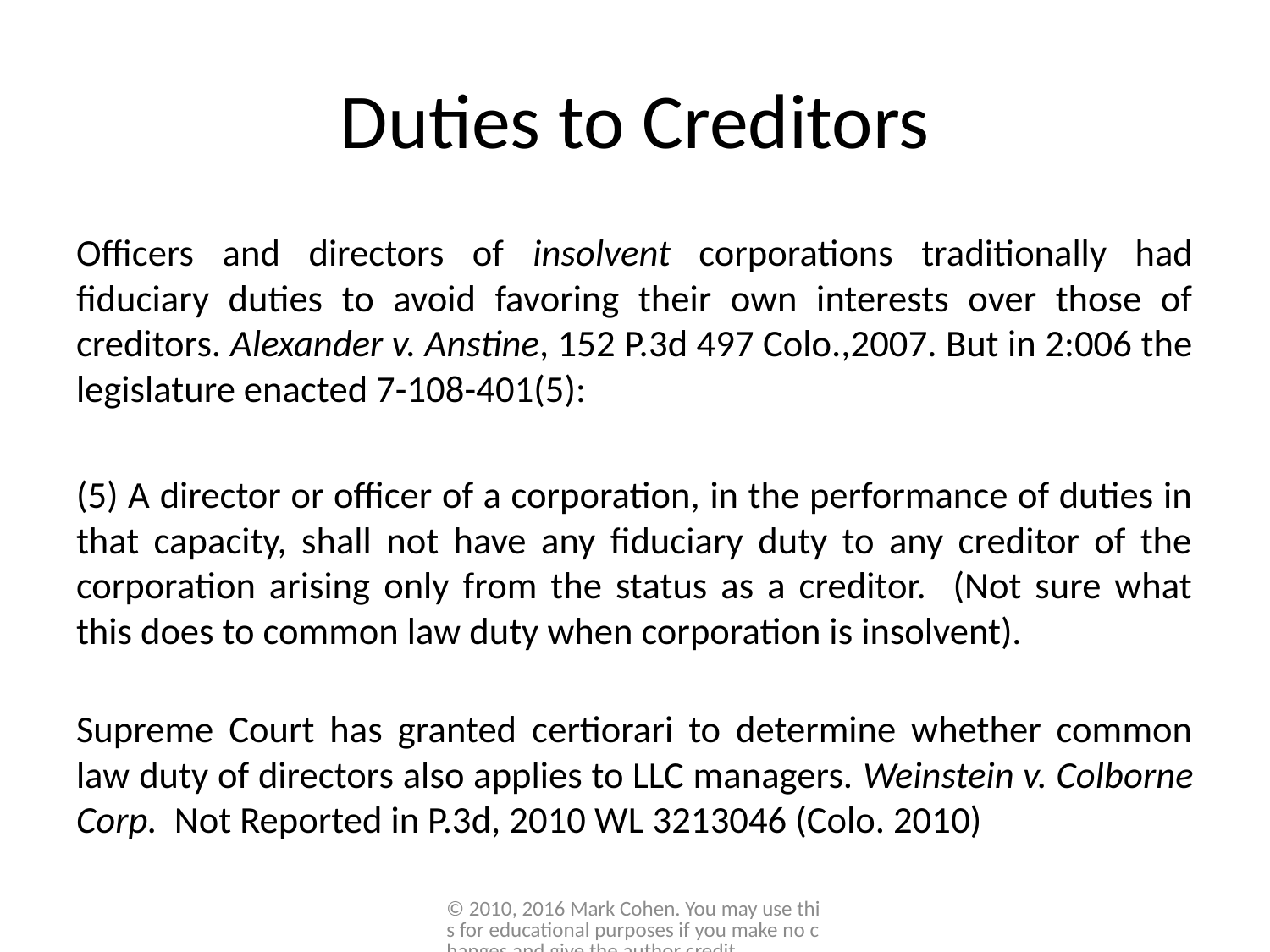

# Duties to Creditors
Officers and directors of insolvent corporations traditionally had fiduciary duties to avoid favoring their own interests over those of creditors. Alexander v. Anstine, 152 P.3d 497 Colo.,2007. But in 2:006 the legislature enacted 7-108-401(5):

(5) A director or officer of a corporation, in the performance of duties in that capacity, shall not have any fiduciary duty to any creditor of the corporation arising only from the status as a creditor.  (Not sure what this does to common law duty when corporation is insolvent).
Supreme Court has granted certiorari to determine whether common law duty of directors also applies to LLC managers. Weinstein v. Colborne Corp.  Not Reported in P.3d, 2010 WL 3213046 (Colo. 2010)

© 2010, 2016 Mark Cohen. You may use this for educational purposes if you make no changes and give the author credit.